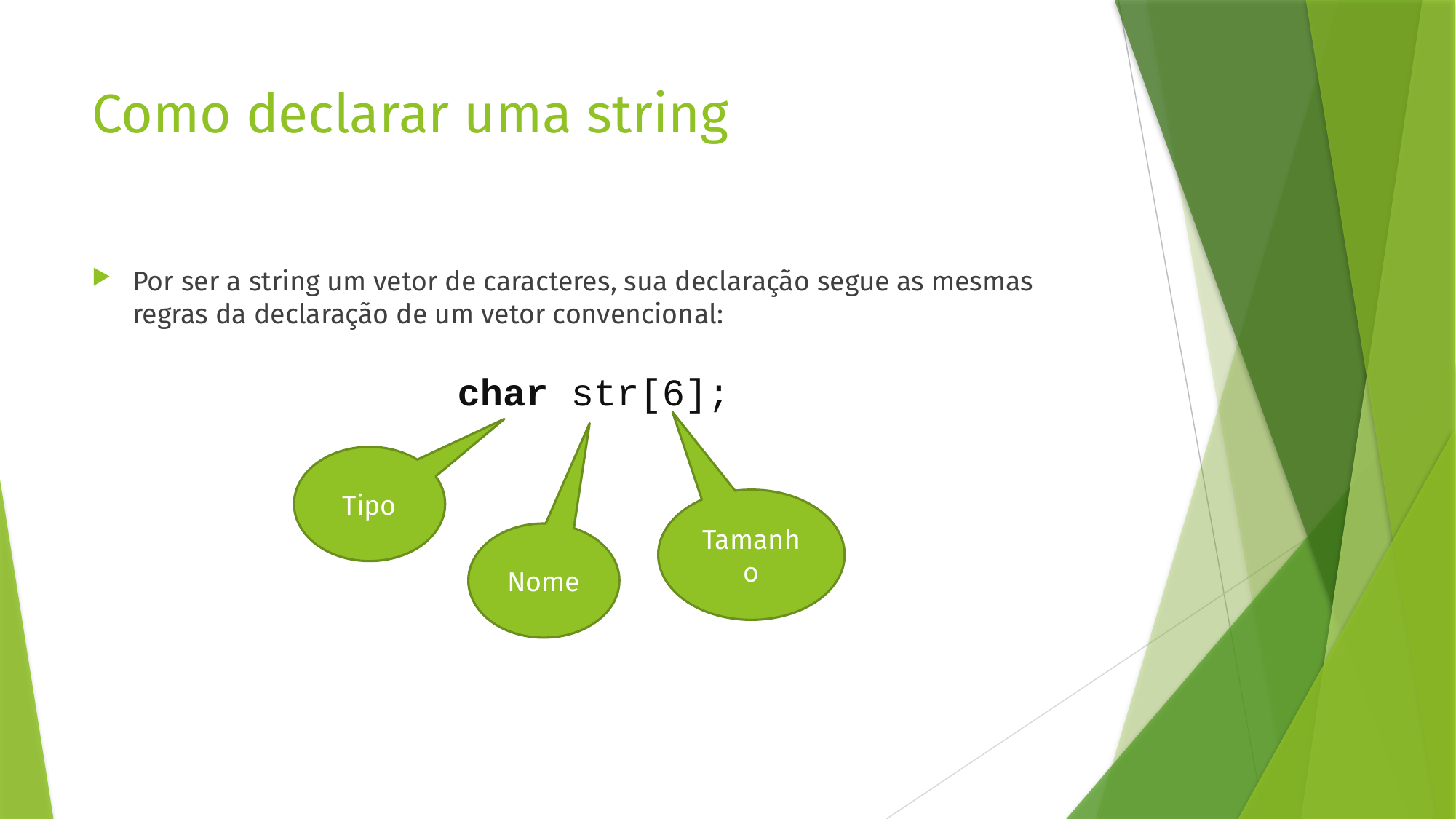

# Como declarar uma string
Por ser a string um vetor de caracteres, sua declaração segue as mesmas regras da declaração de um vetor convencional:
char str[6];
Tipo
Tamanho
Nome